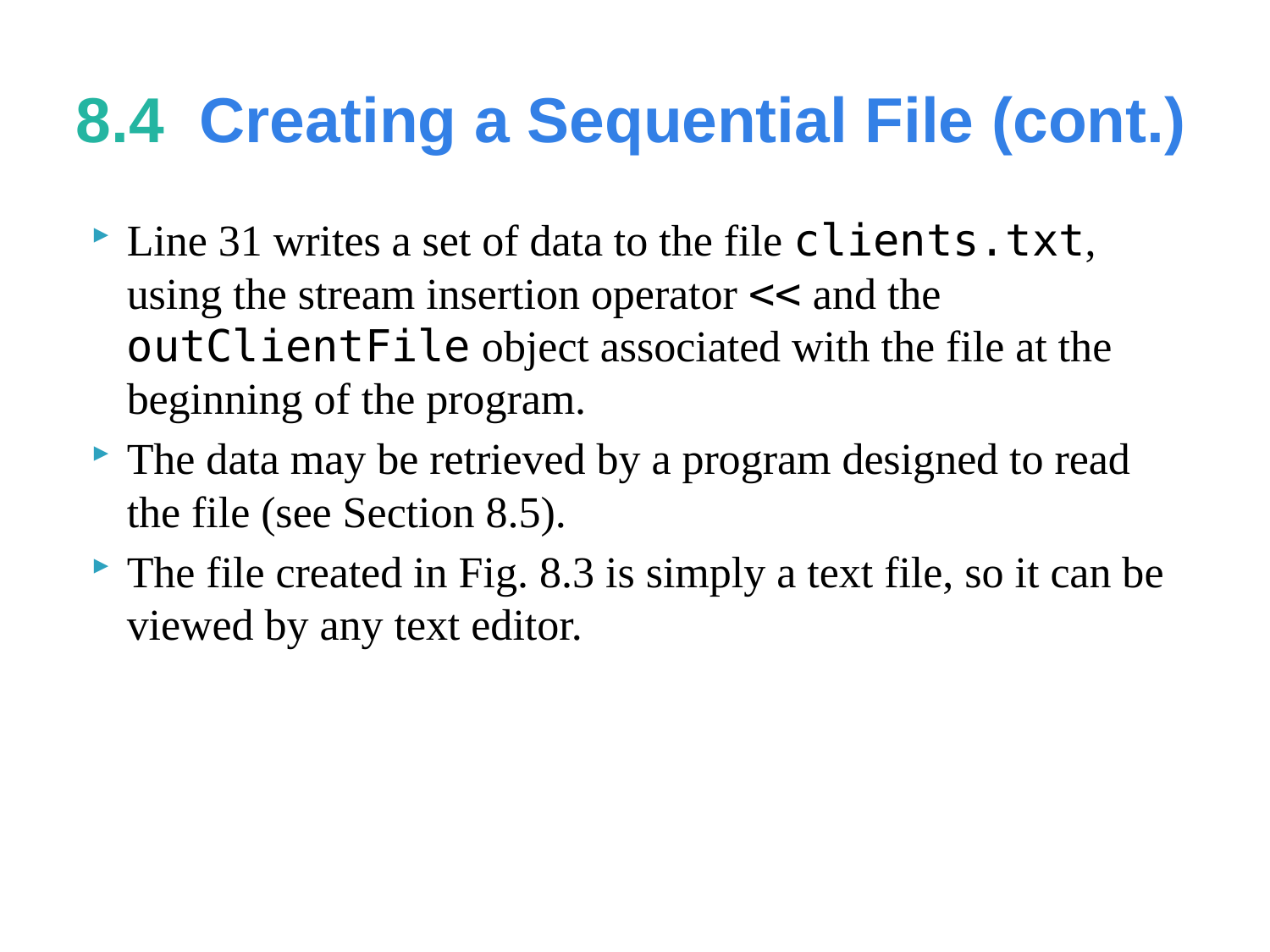

# 8.4  Creating a Sequential File (cont.)
Line 31 writes a set of data to the file clients.txt, using the stream insertion operator << and the outClientFile object associated with the file at the beginning of the program.
The data may be retrieved by a program designed to read the file (see Section 8.5).
The file created in Fig. 8.3 is simply a text file, so it can be viewed by any text editor.